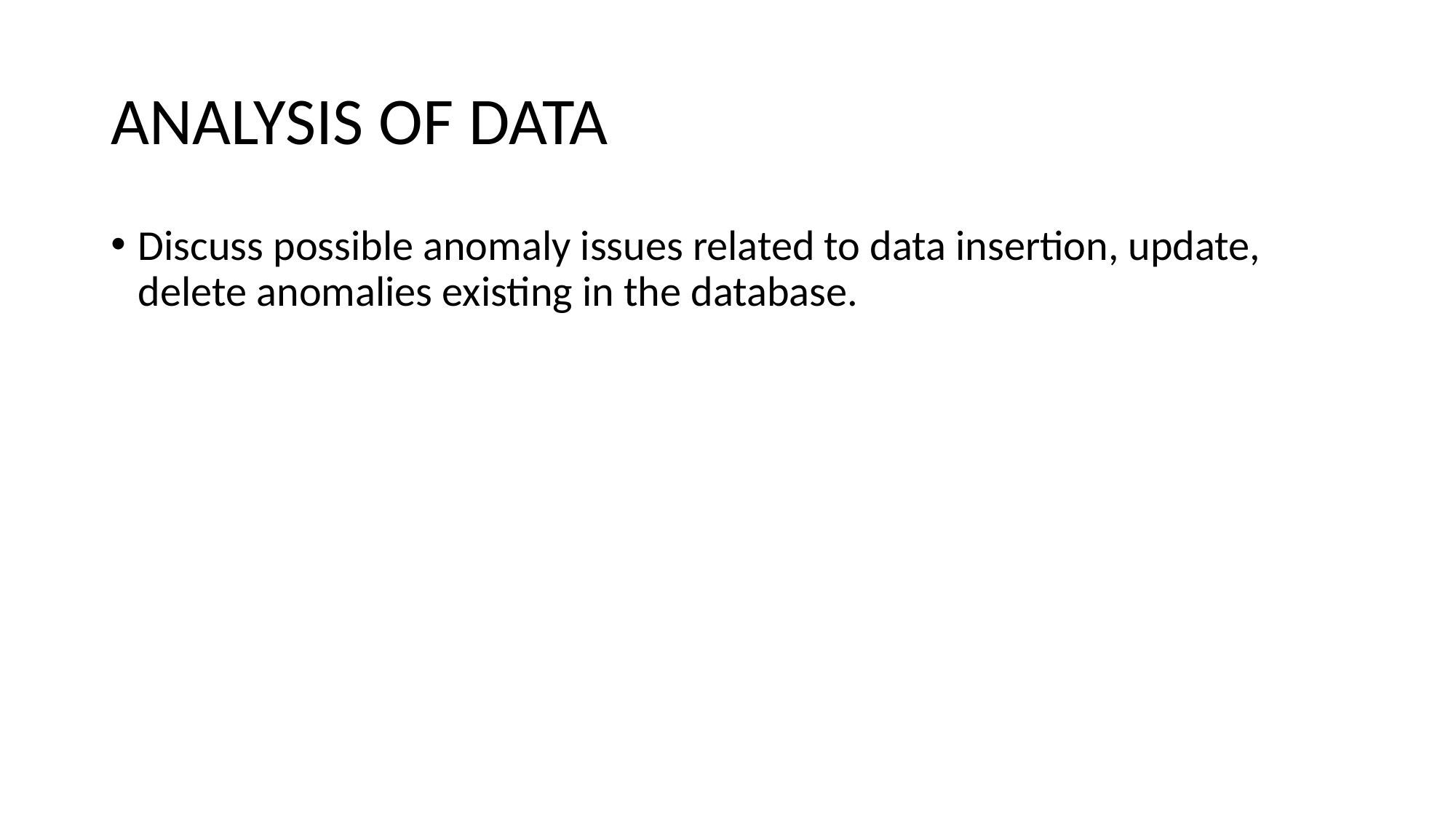

# ANALYSIS OF DATA
Discuss possible anomaly issues related to data insertion, update, delete anomalies existing in the database.